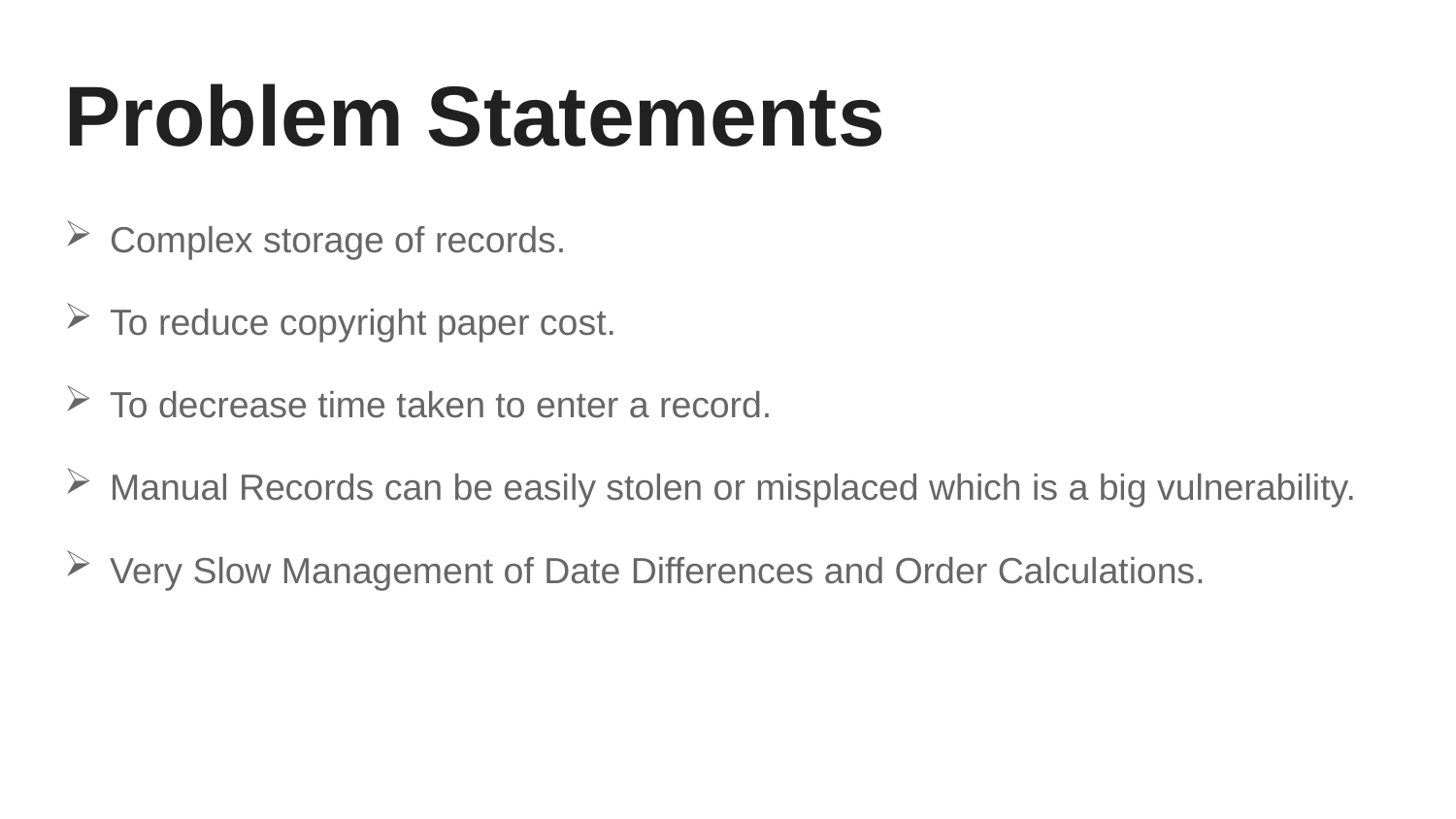

# Problem Statements
Complex storage of records.
To reduce copyright paper cost.
To decrease time taken to enter a record.
Manual Records can be easily stolen or misplaced which is a big vulnerability.
Very Slow Management of Date Differences and Order Calculations.